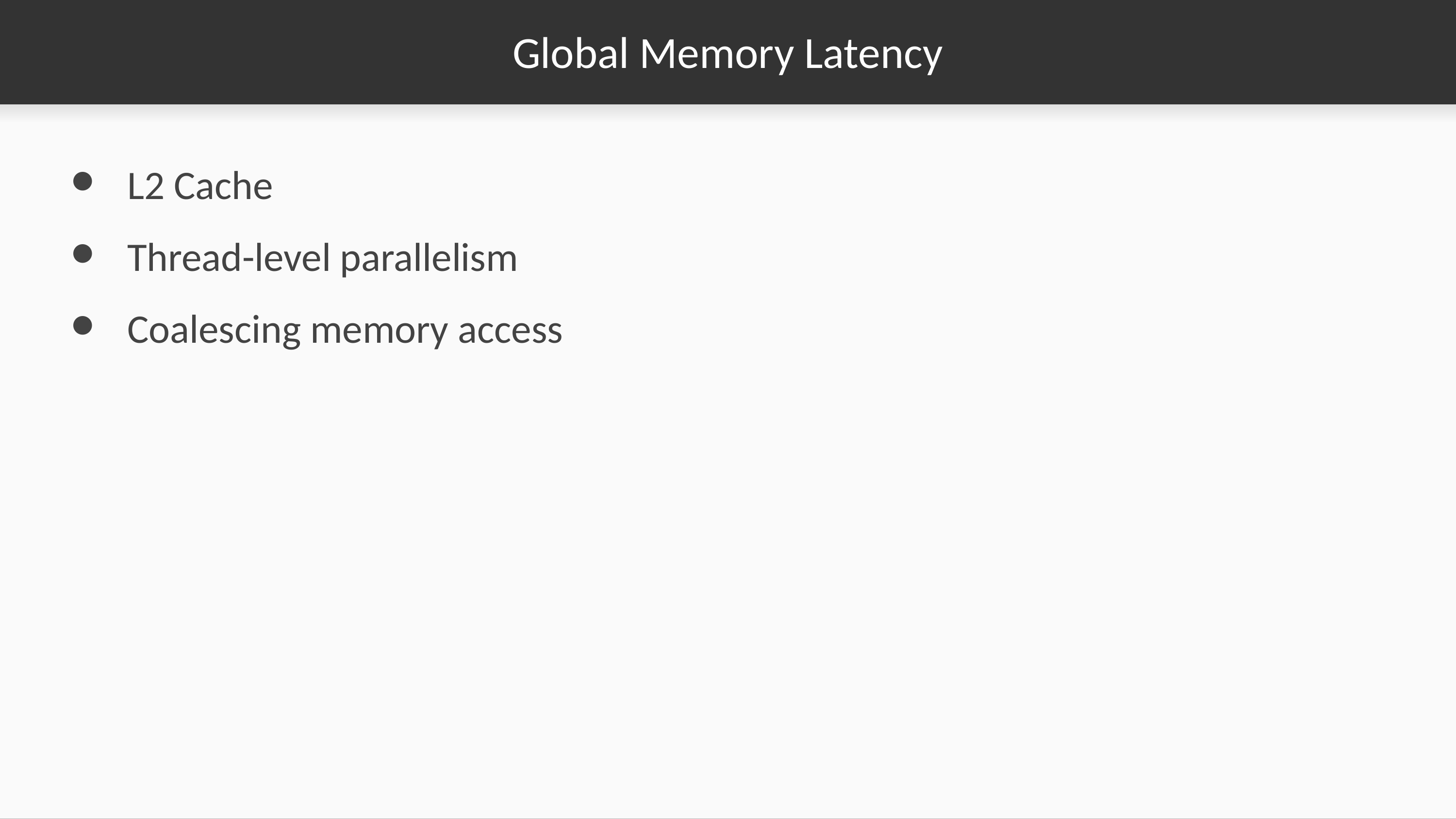

# Global Memory Latency
L2 Cache
Thread-level parallelism
Coalescing memory access